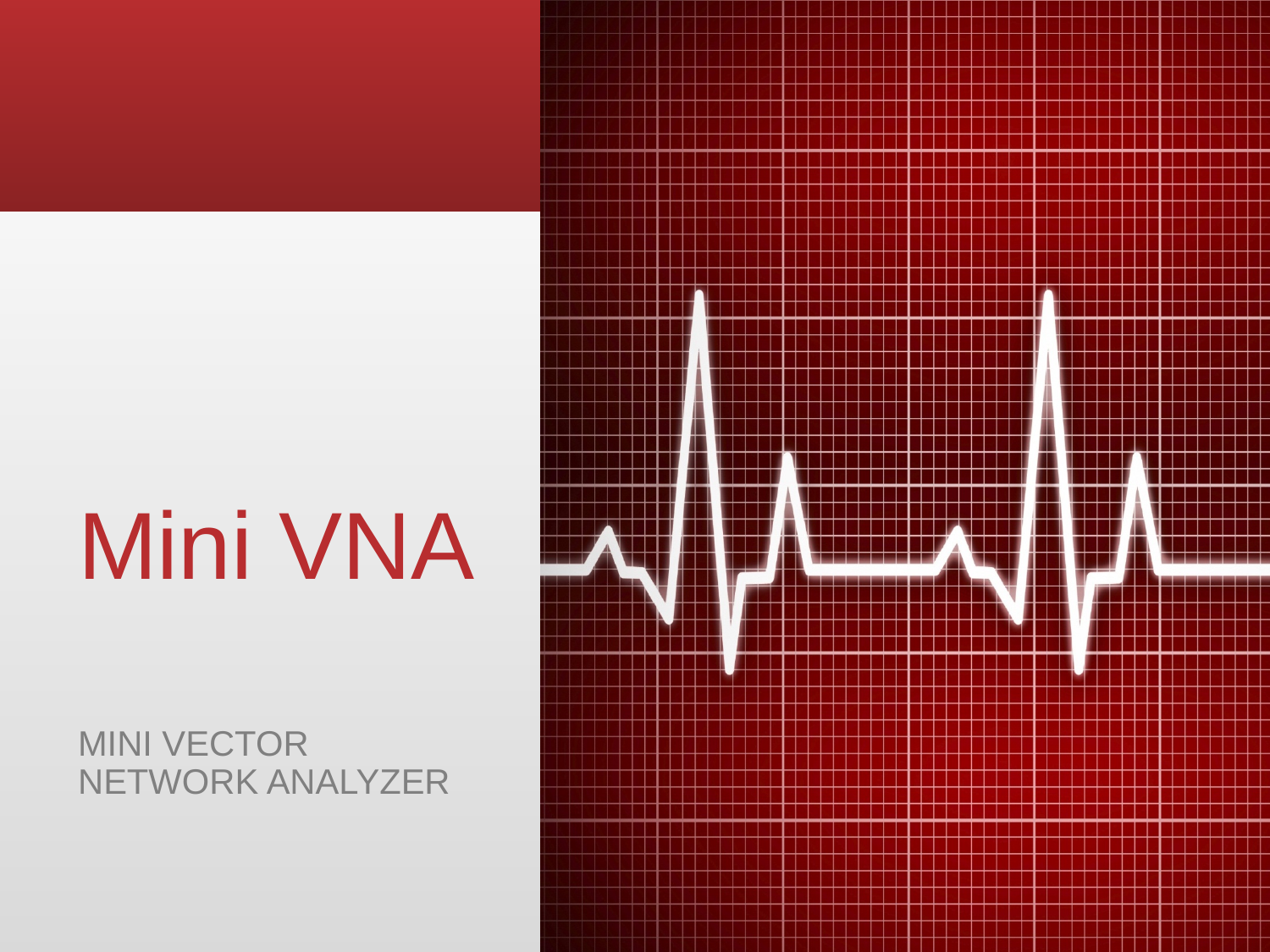

# Mini VNA
Mini vector network analyzer